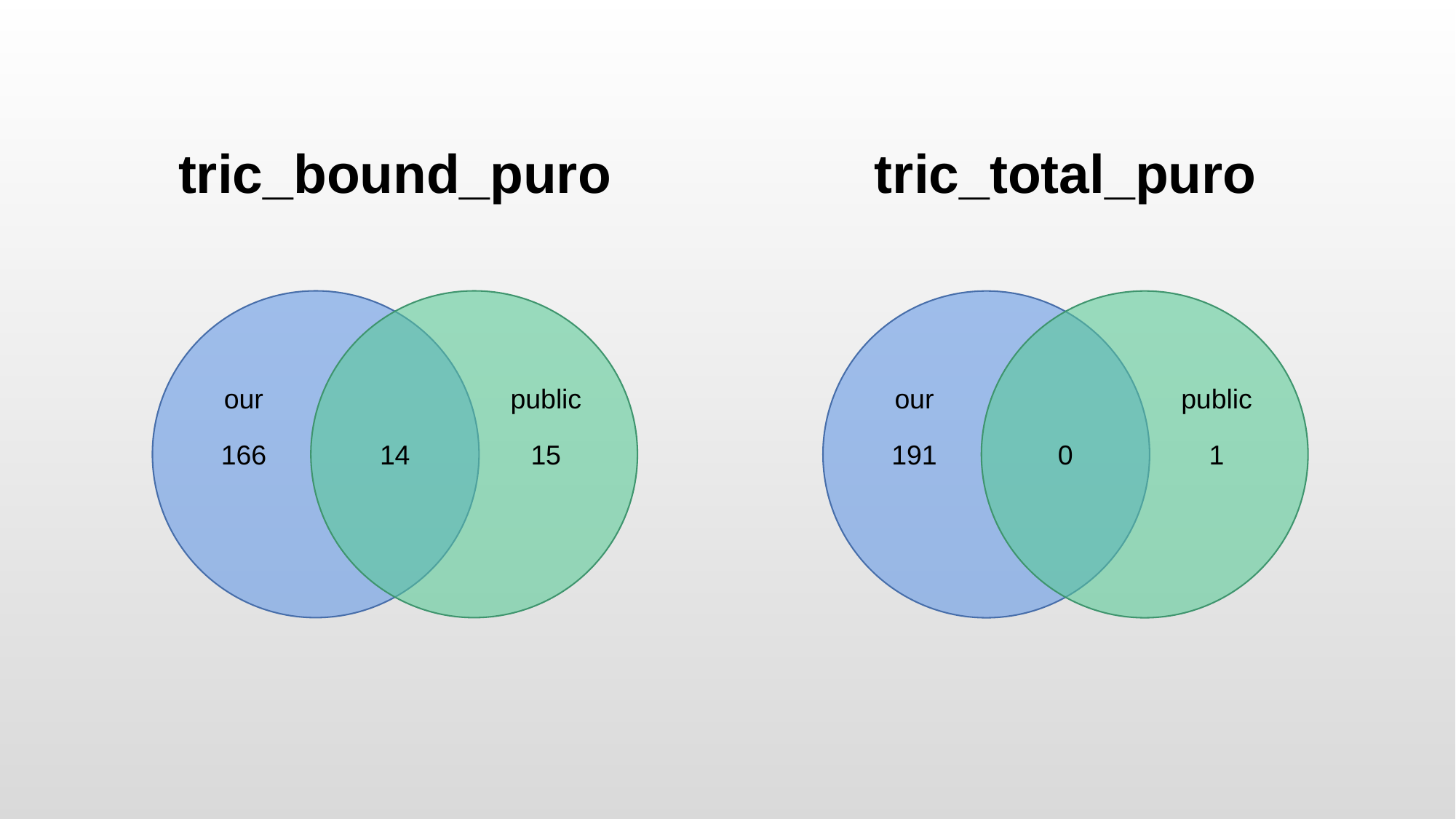

| tric\_bound\_puro |
| --- |
| tric\_total\_puro |
| --- |

public
our

public
our
14
0
1
166
15
191